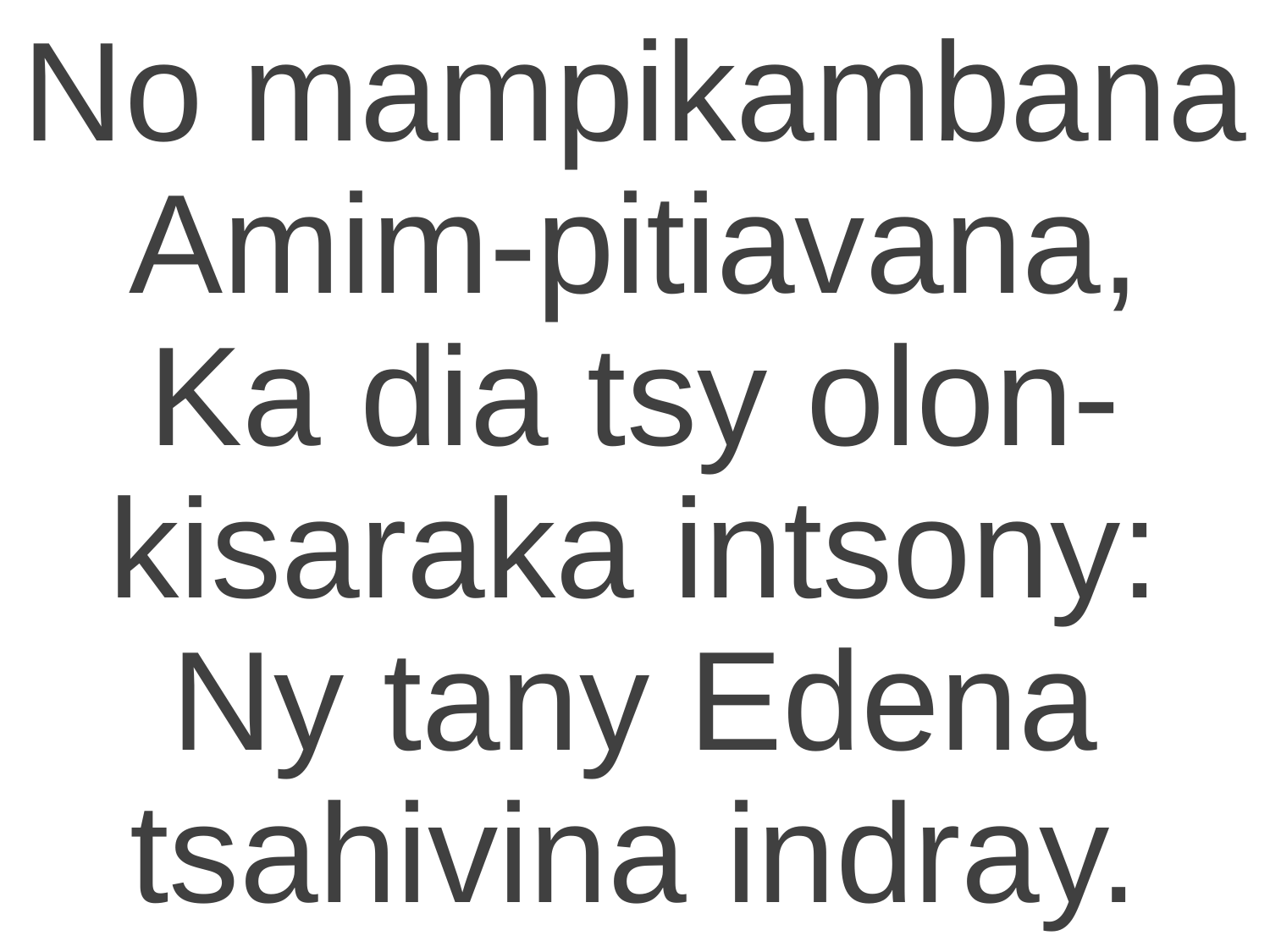

No mampikambana
Amim-pitiavana,
Ka dia tsy olon-kisaraka intsony:
Ny tany Edena tsahivina indray.